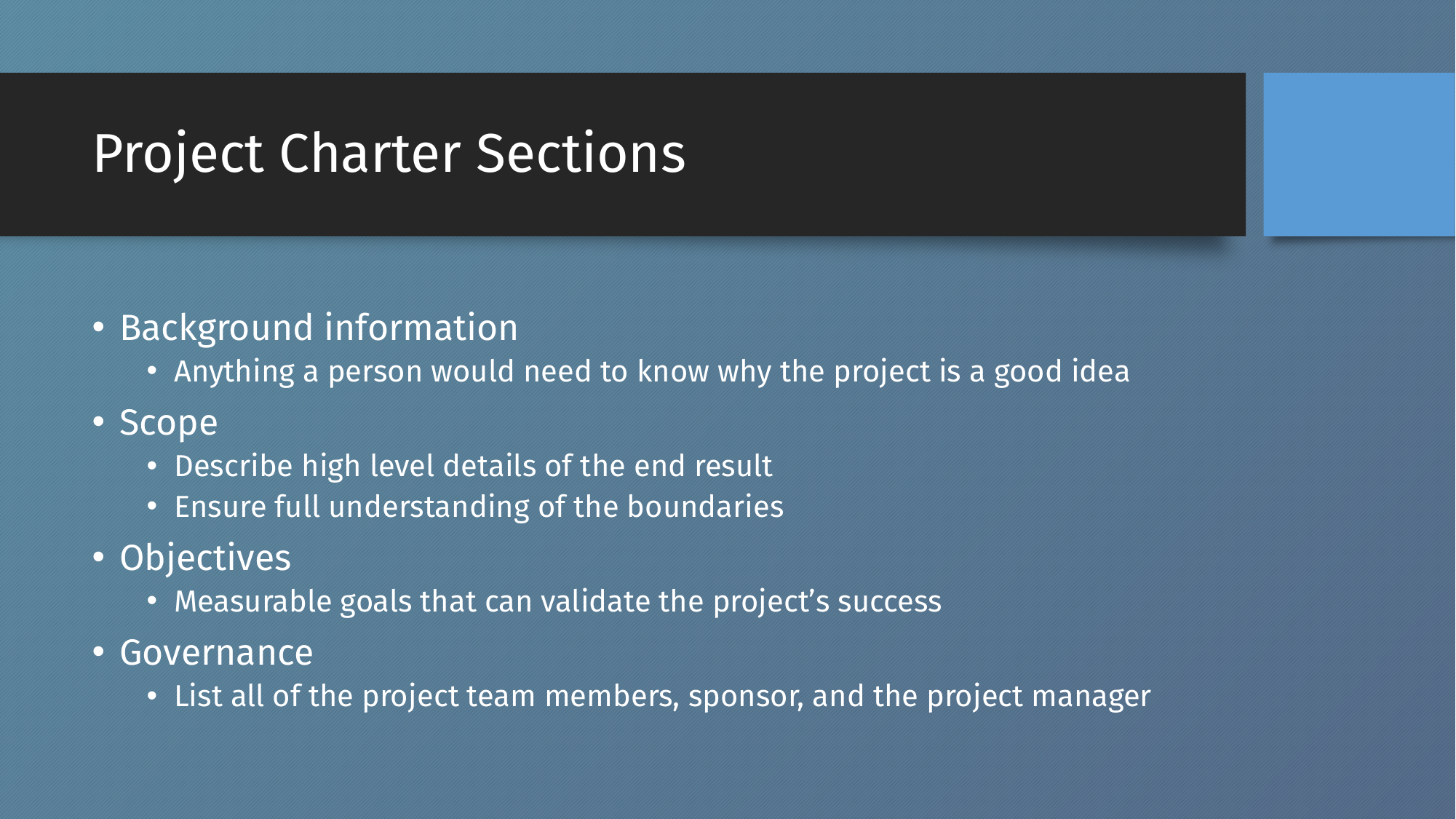

# Project Charter Sections

Background information
Anything a person would need to know why the project is a good idea
Scope
Describe high level details of the end result
Ensure full understanding of the boundaries
Objectives
Measurable goals that can validate the project’s success
Governance
List all of the project team members, sponsor, and the project manager